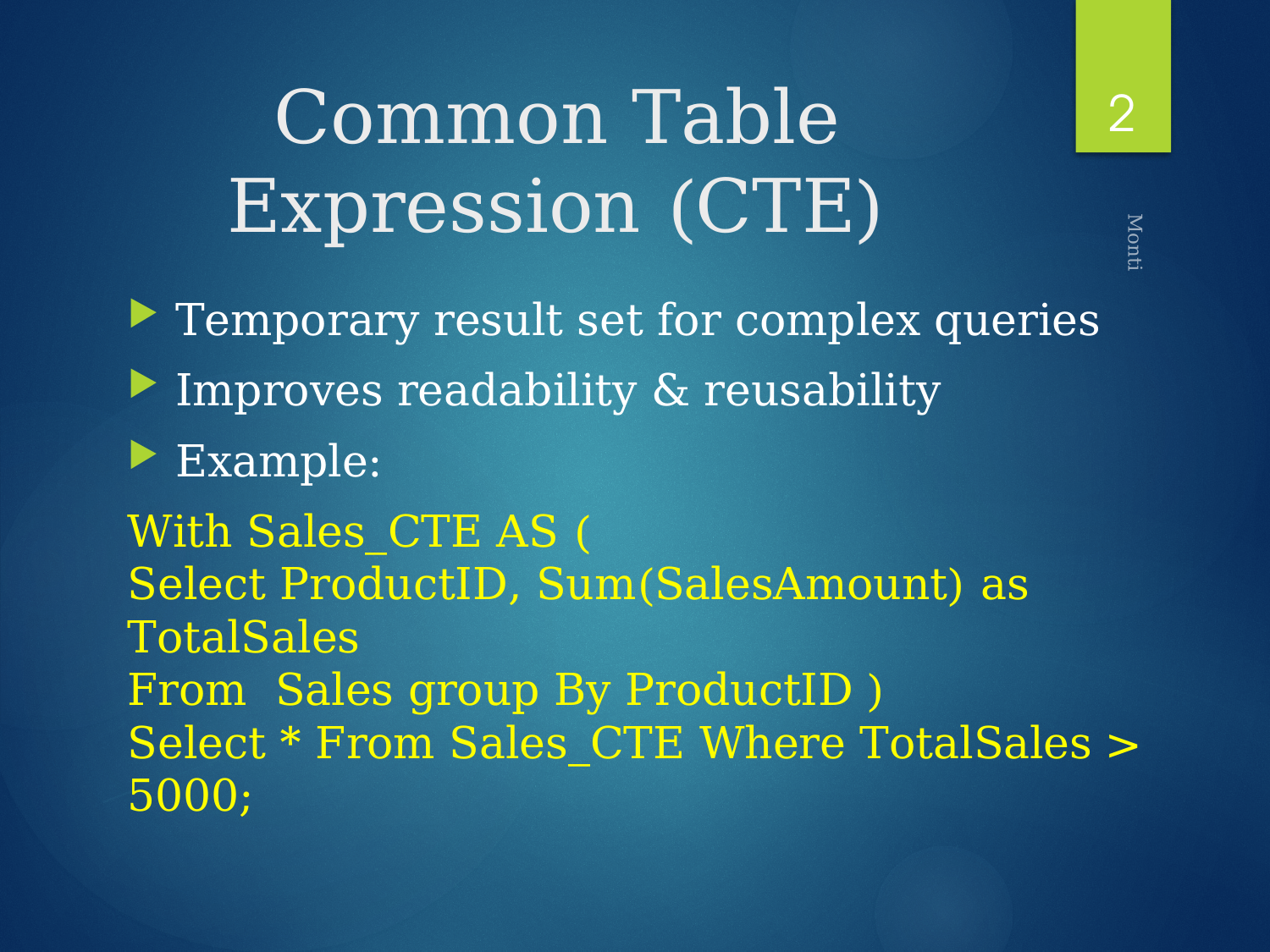

2
# Common Table Expression (CTE)
Temporary result set for complex queries
Improves readability & reusability
Example:
With Sales_CTE AS (
Select ProductID, Sum(SalesAmount) as TotalSales
From  Sales group By ProductID )
Select * From Sales_CTE Where TotalSales > 5000;
Monti